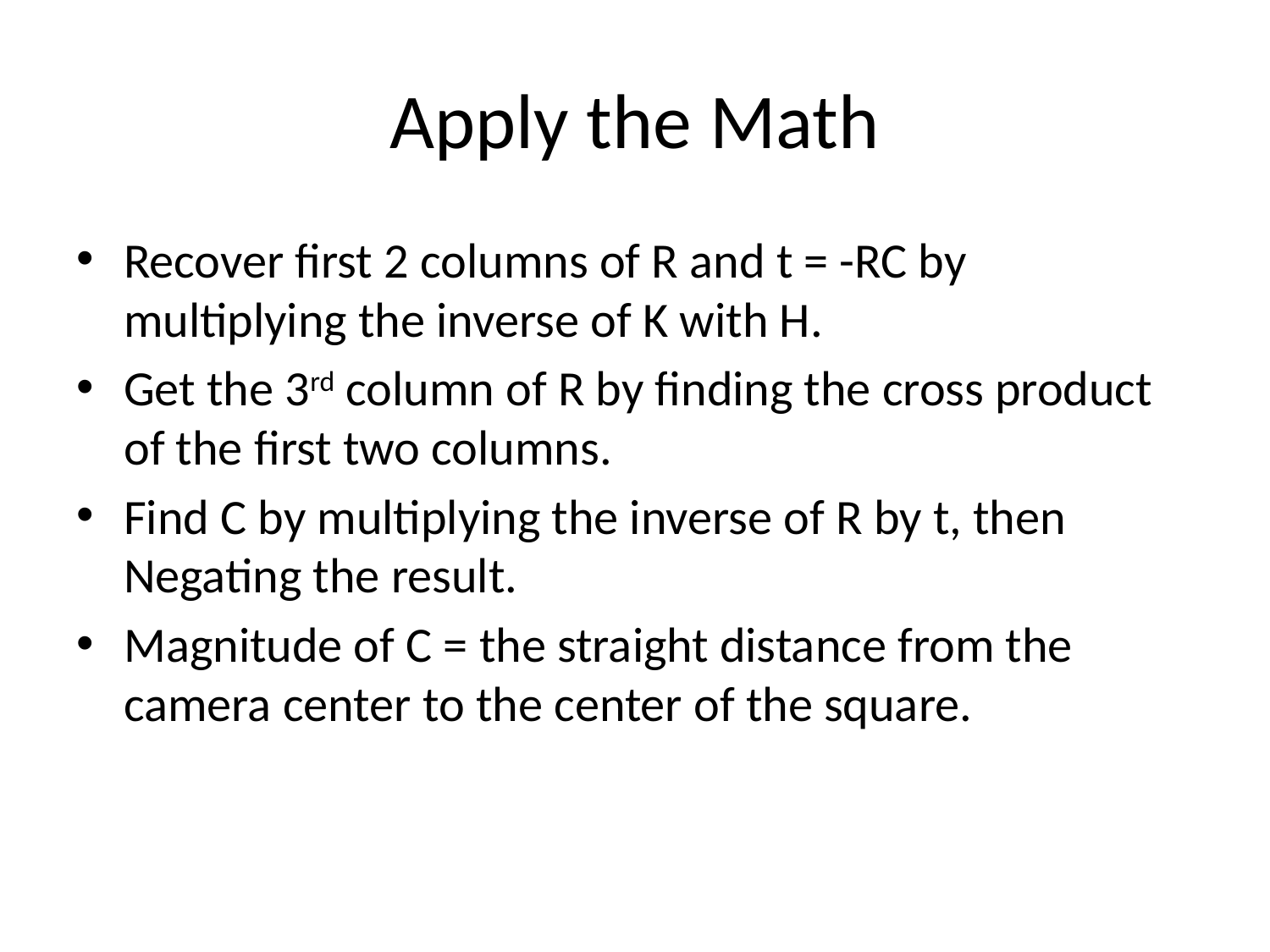

# Apply the Math
Recover first 2 columns of R and t = -RC by multiplying the inverse of K with H.
Get the 3rd column of R by finding the cross product of the first two columns.
Find C by multiplying the inverse of R by t, then Negating the result.
Magnitude of C = the straight distance from the camera center to the center of the square.